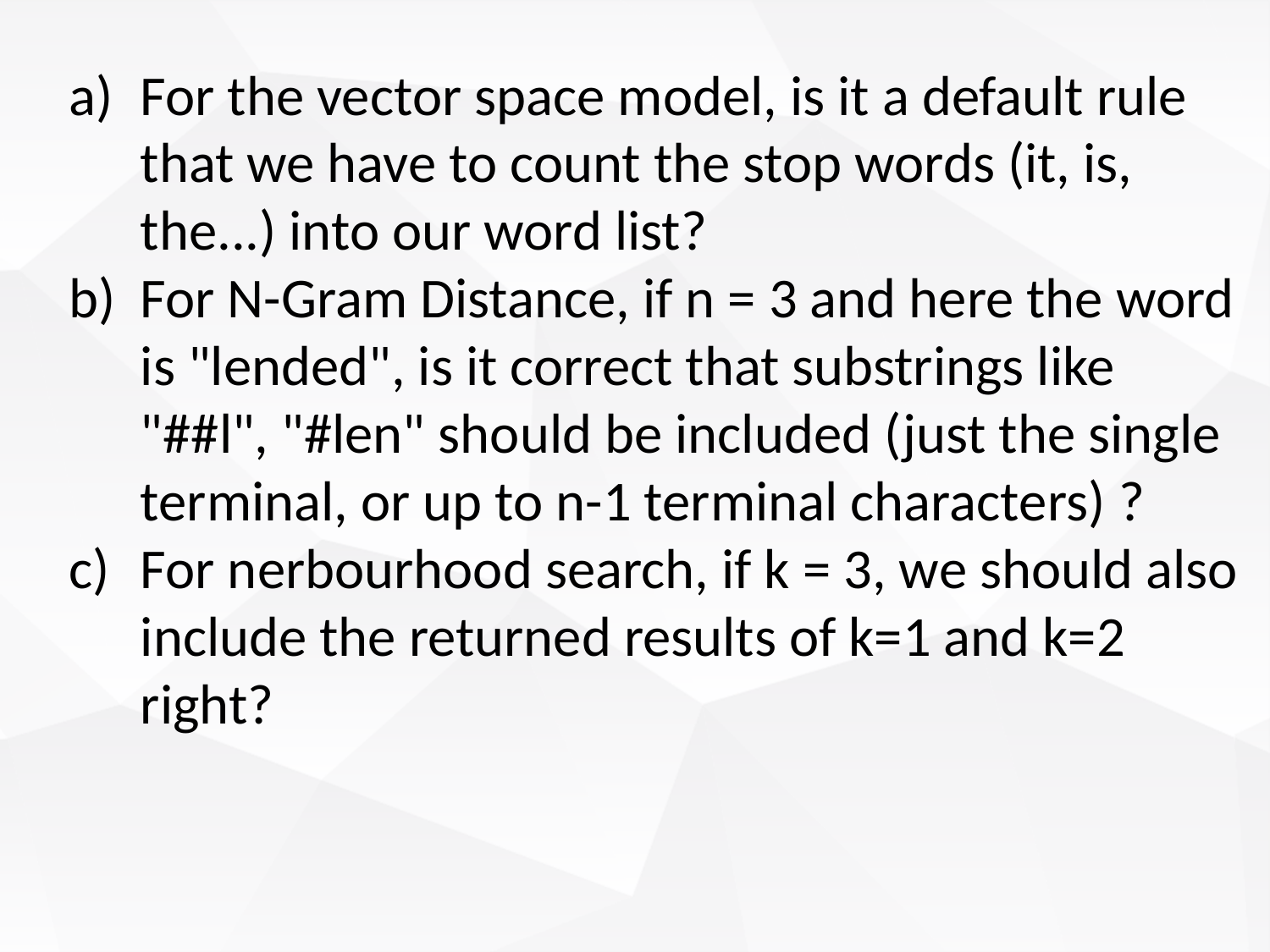

For the vector space model, is it a default rule that we have to count the stop words (it, is, the...) into our word list?
For N-Gram Distance, if n = 3 and here the word is "lended", is it correct that substrings like "##l", "#len" should be included (just the single terminal, or up to n-1 terminal characters) ?
For nerbourhood search, if k = 3, we should also include the returned results of k=1 and k=2 right?